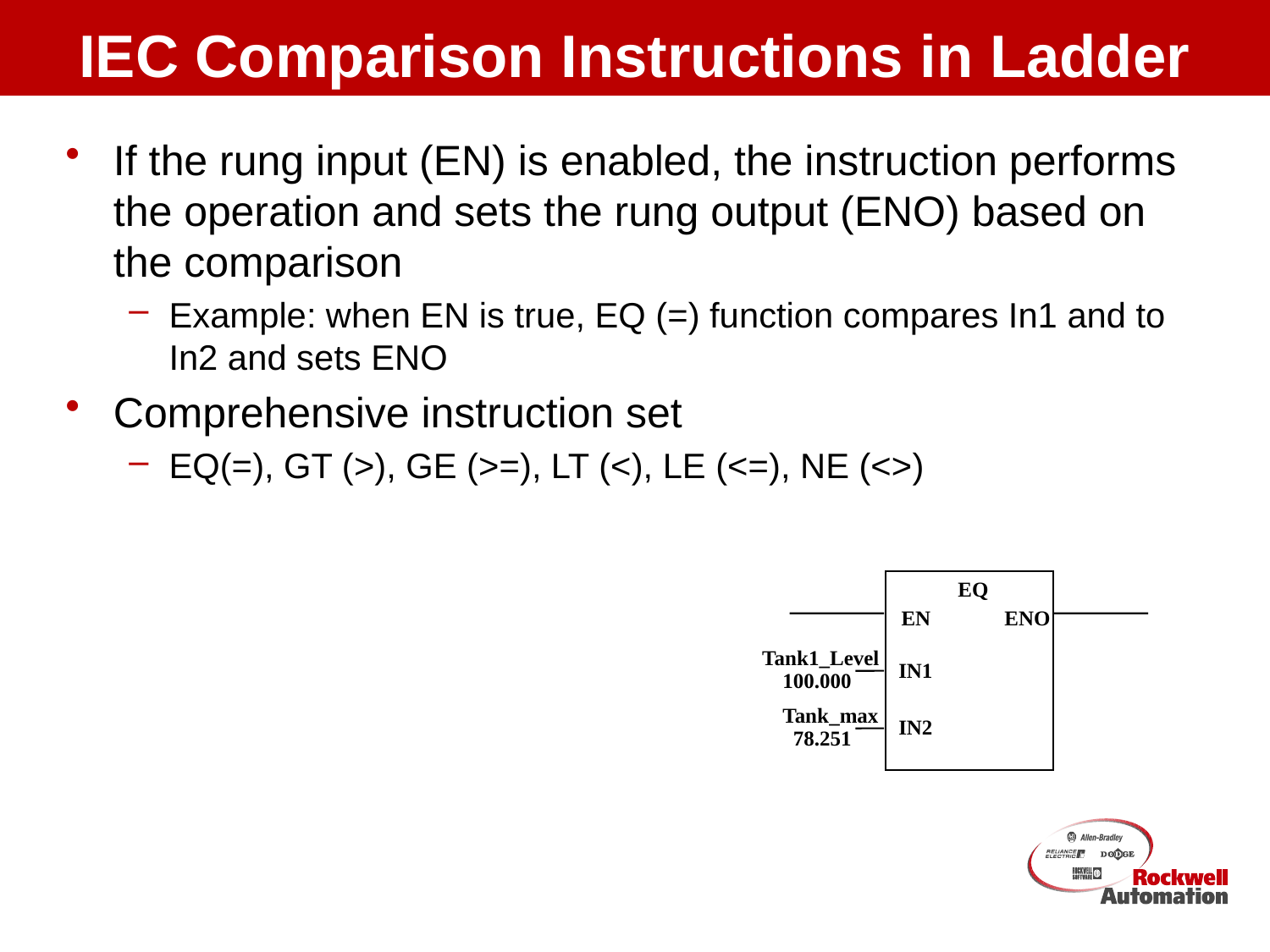

# IEC Comparison Instructions in Ladder
If the rung input (EN) is enabled, the instruction performs the operation and sets the rung output (ENO) based on the comparison
Example: when EN is true, EQ (=) function compares In1 and to In2 and sets ENO
Comprehensive instruction set
EQ(=), GT (>), GE (>=), LT (<), LE (<=), NE (<>)

EQ
ENO
EN

Tank1_Level
IN1

100.000

Tank_max
IN2

  78.251